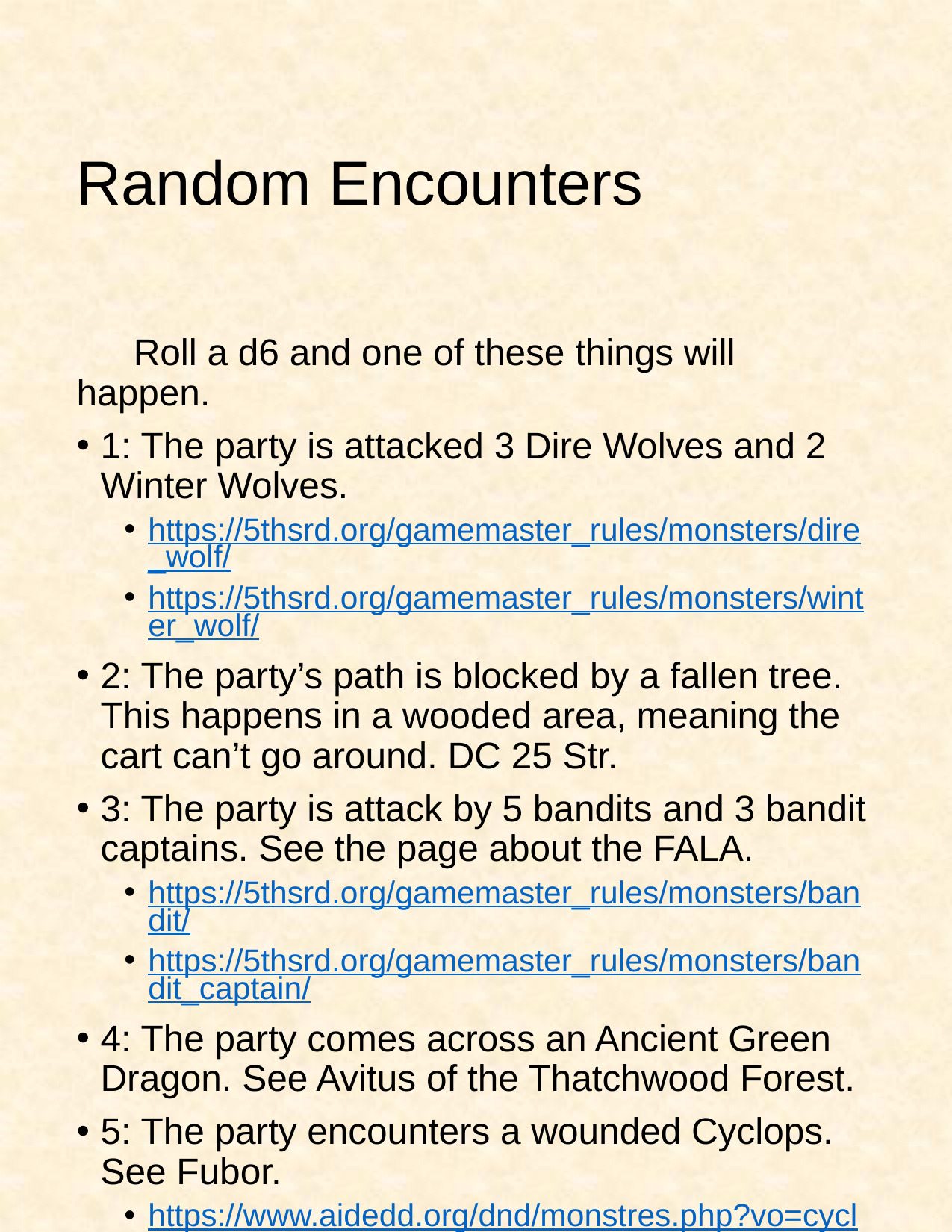

# Random Encounters
Roll a d6 and one of these things will happen.
1: The party is attacked 3 Dire Wolves and 2 Winter Wolves.
https://5thsrd.org/gamemaster_rules/monsters/dire_wolf/
https://5thsrd.org/gamemaster_rules/monsters/winter_wolf/
2: The party’s path is blocked by a fallen tree. This happens in a wooded area, meaning the cart can’t go around. DC 25 Str.
3: The party is attack by 5 bandits and 3 bandit captains. See the page about the FALA.
https://5thsrd.org/gamemaster_rules/monsters/bandit/
https://5thsrd.org/gamemaster_rules/monsters/bandit_captain/
4: The party comes across an Ancient Green Dragon. See Avitus of the Thatchwood Forest.
5: The party encounters a wounded Cyclops. See Fubor.
https://www.aidedd.org/dnd/monstres.php?vo=cyclops
6: The party encounters a disguised slaver caravan. See The Pirates of Carcanos.